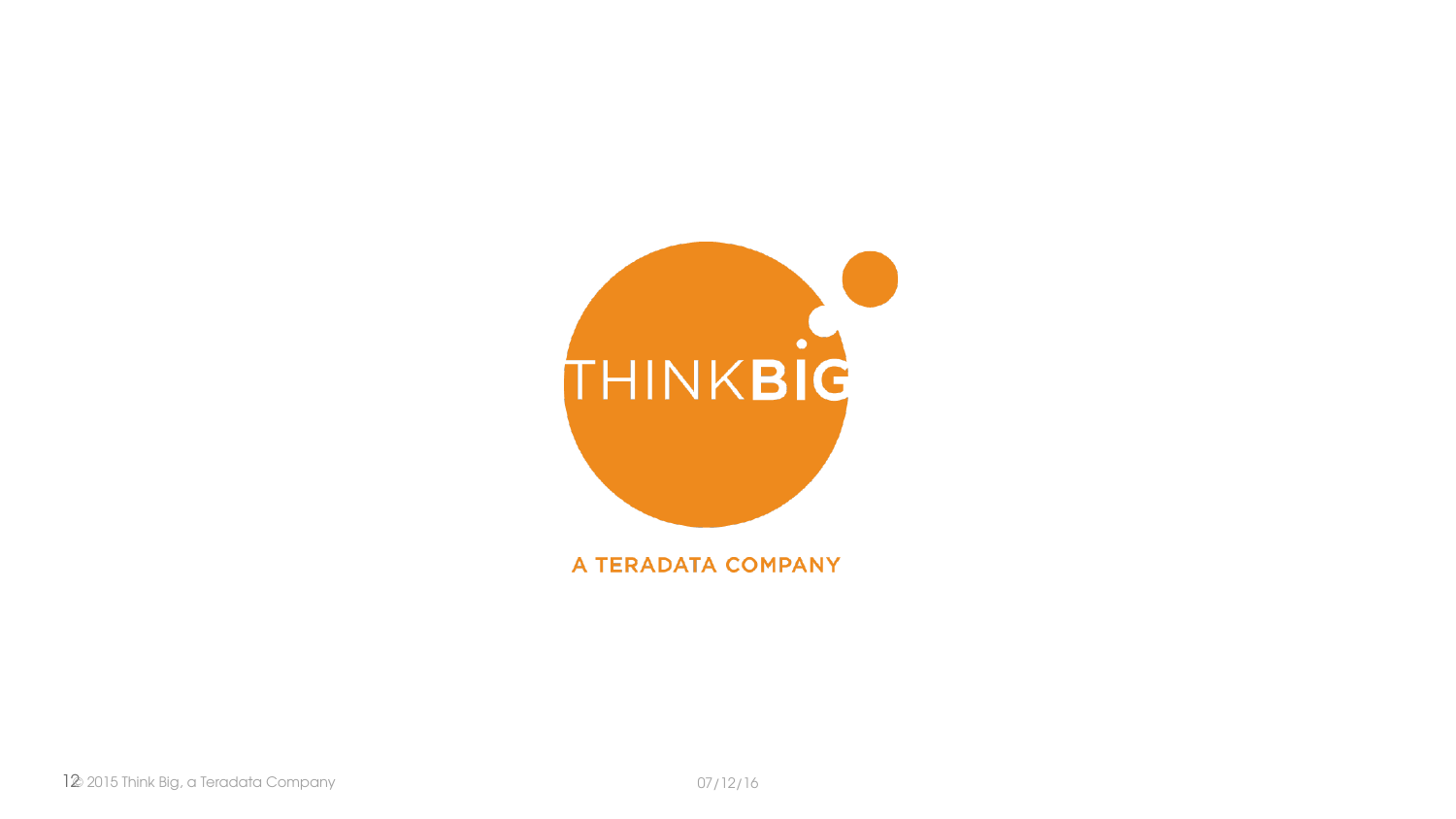

© 2015 Think Big, a Teradata Company
07/12/16